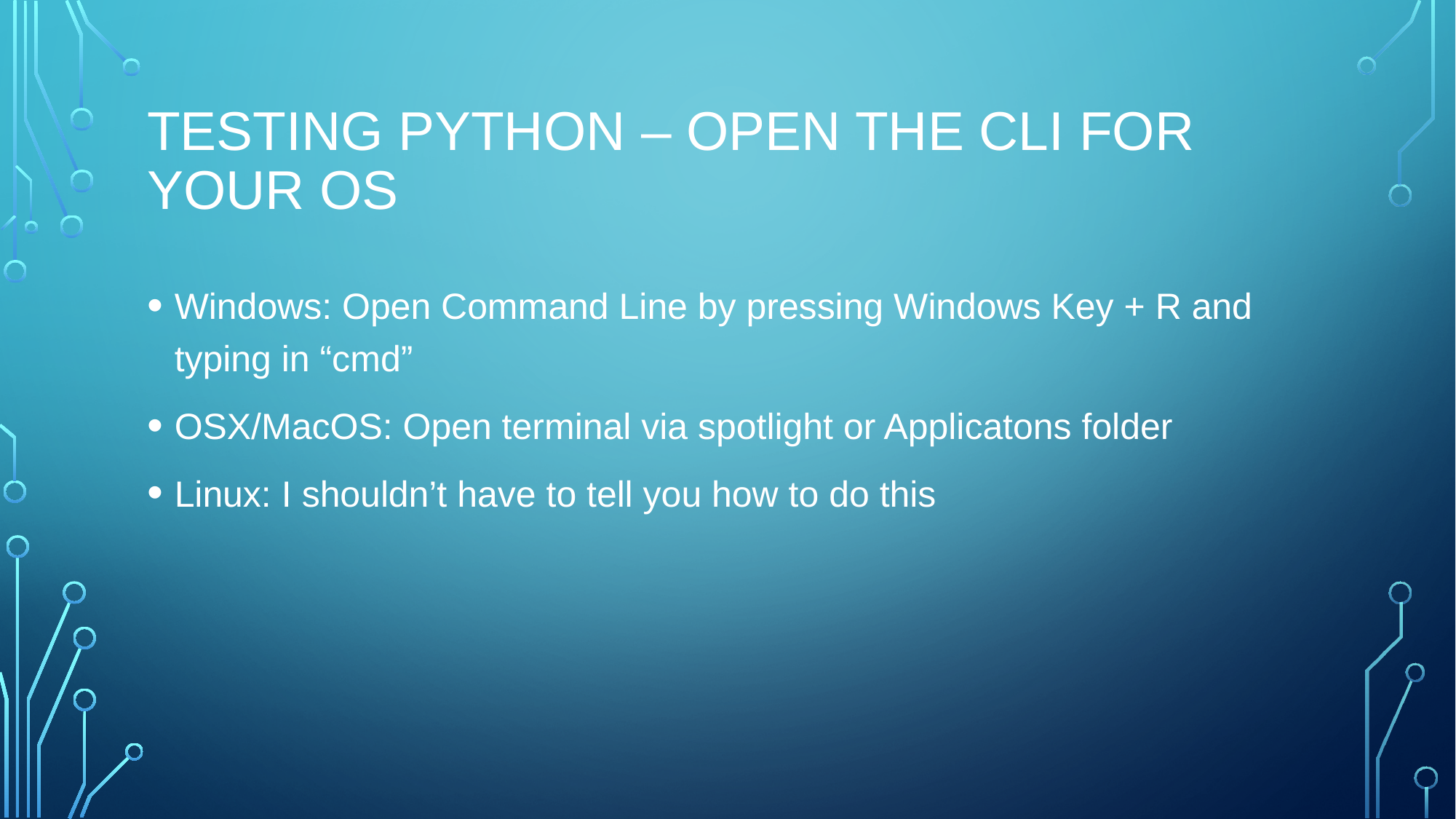

# Testing Python – Open the CLI for your OS
Windows: Open Command Line by pressing Windows Key + R and typing in “cmd”
OSX/MacOS: Open terminal via spotlight or Applicatons folder
Linux: I shouldn’t have to tell you how to do this